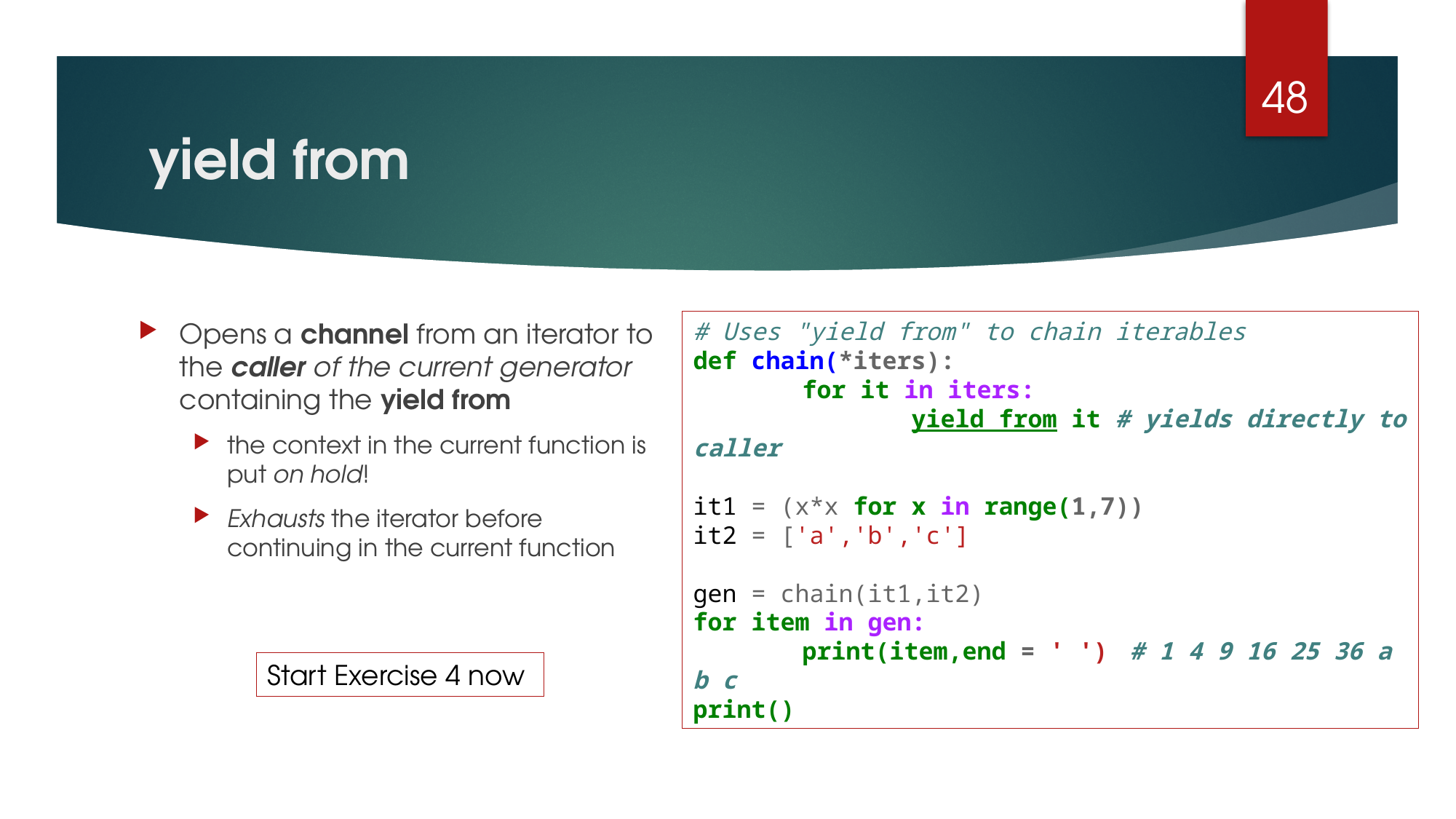

48
# yield from
Opens a channel from an iterator to the caller of the current generator containing the yield from
the context in the current function is put on hold!
Exhausts the iterator before continuing in the current function
# Uses "yield from" to chain iterables
def chain(*iters):
	for it in iters:
		yield from it # yields directly to caller

it1 = (x*x for x in range(1,7))
it2 = ['a','b','c']

gen = chain(it1,it2)
for item in gen:
	print(item,end = ' ')	# 1 4 9 16 25 36 a b c
print()
Start Exercise 4 now